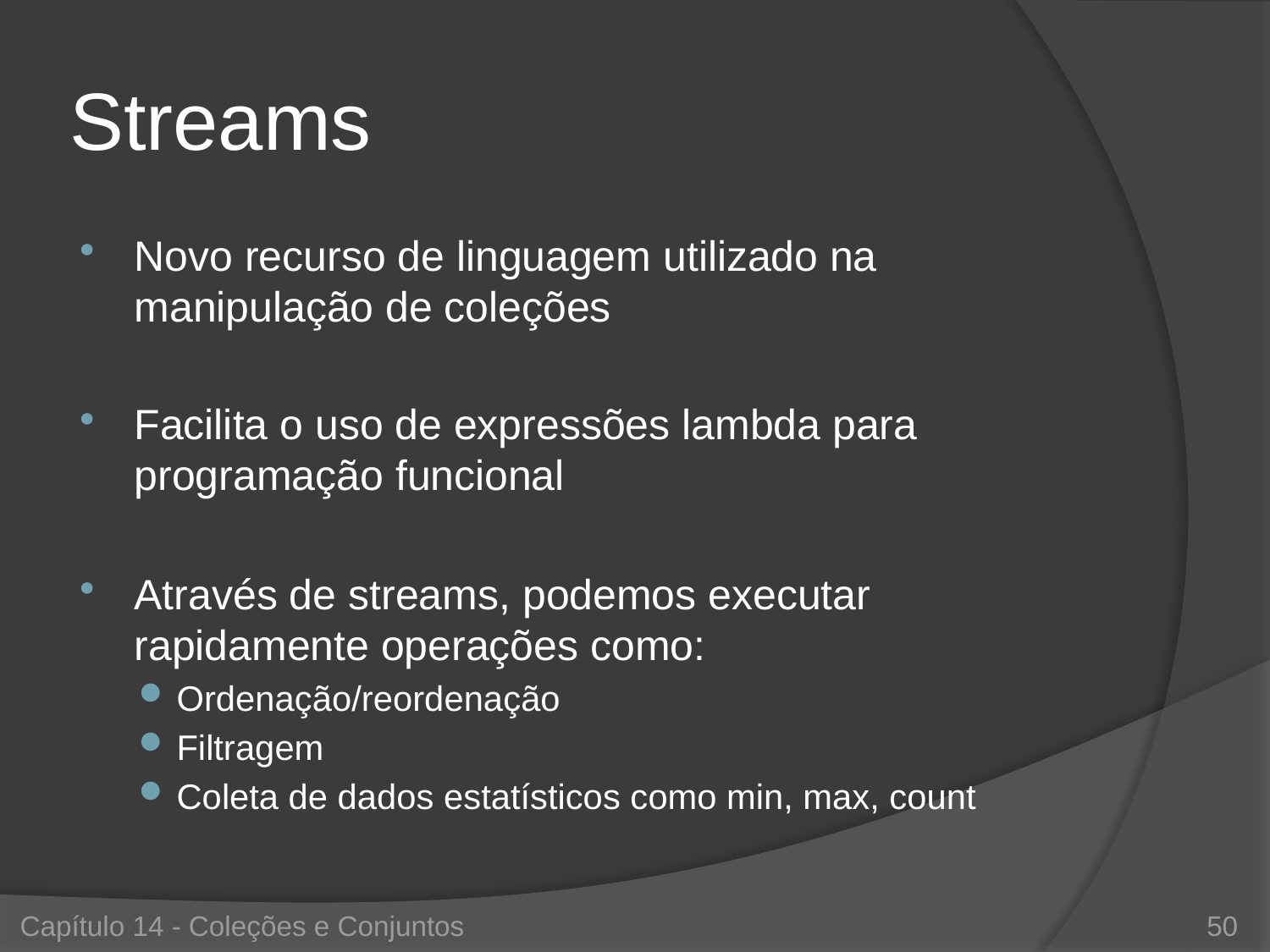

# Streams
Novo recurso de linguagem utilizado na manipulação de coleções

Facilita o uso de expressões lambda para programação funcional

Através de streams, podemos executar rapidamente operações como:
Ordenação/reordenação
Filtragem
Coleta de dados estatísticos como min, max, count
Capítulo 14 - Coleções e Conjuntos
50